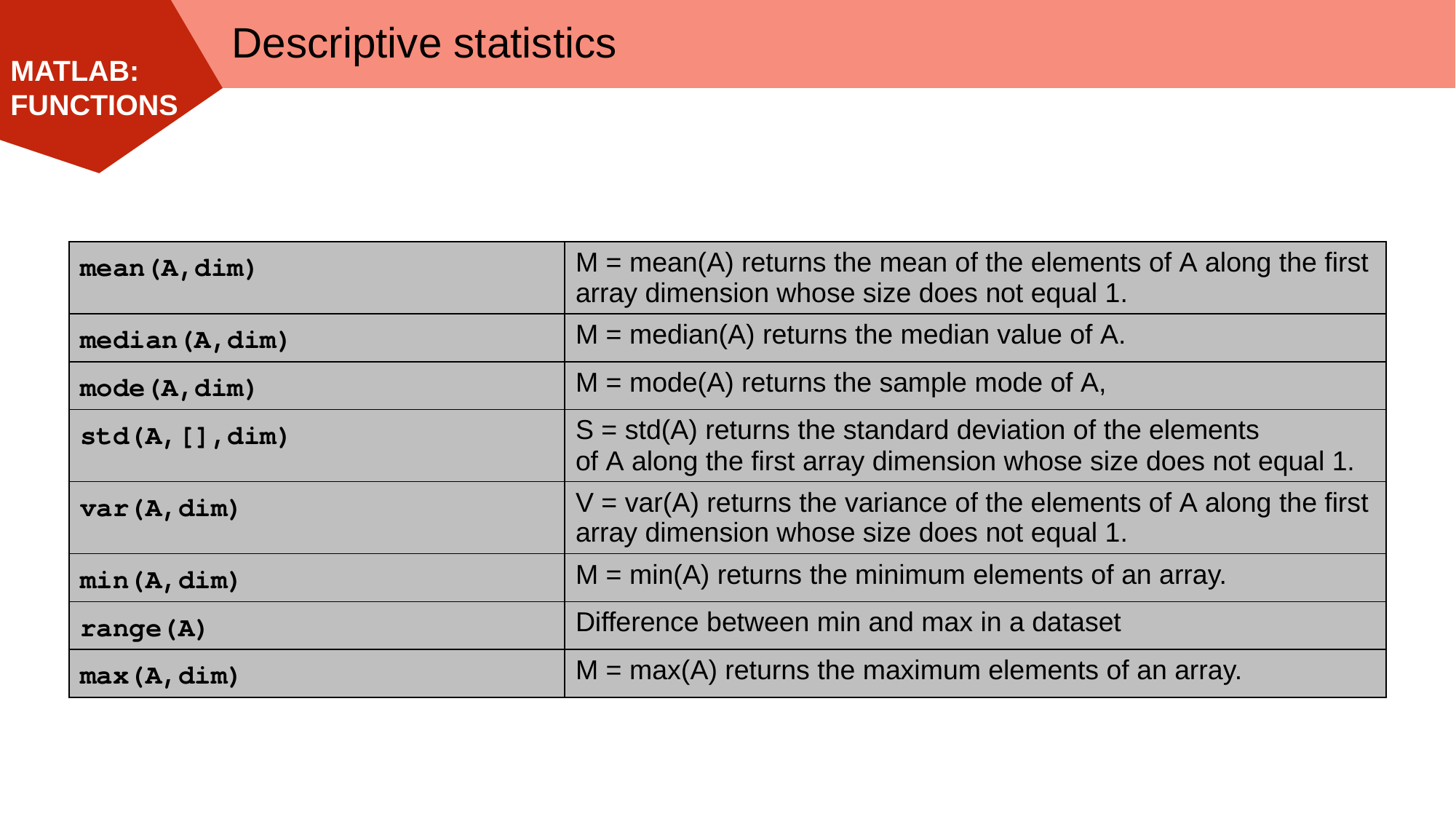

Descriptive statistics
| mean(A,dim) | M = mean(A) returns the mean of the elements of A along the first array dimension whose size does not equal 1. |
| --- | --- |
| median(A,dim) | M = median(A) returns the median value of A. |
| mode(A,dim) | M = mode(A) returns the sample mode of A, |
| std(A,[],dim) | S = std(A) returns the standard deviation of the elements of A along the first array dimension whose size does not equal 1. |
| var(A,dim) | V = var(A) returns the variance of the elements of A along the first array dimension whose size does not equal 1. |
| min(A,dim) | M = min(A) returns the minimum elements of an array. |
| range(A) | Difference between min and max in a dataset |
| max(A,dim) | M = max(A) returns the maximum elements of an array. |